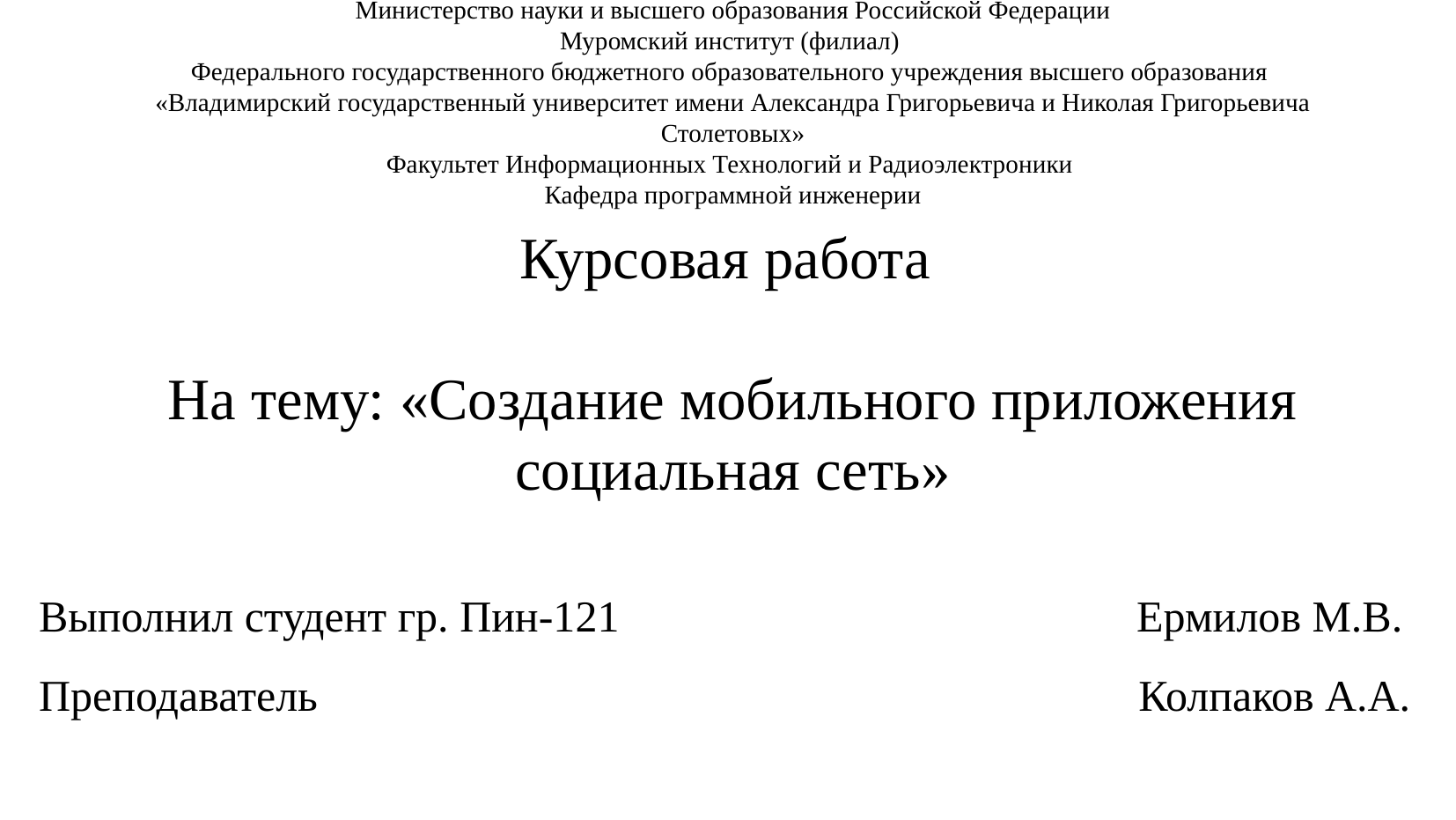

# Министерство науки и высшего образования Российской Федерации Муромский институт (филиал) Федерального государственного бюджетного образовательного учреждения высшего образования «Владимирский государственный университет имени Александра Григорьевича и Николая Григорьевича Столетовых» Факультет Информационных Технологий и Радиоэлектроники Кафедра программной инженерии
Курсовая работа
На тему: «Создание мобильного приложения социальная сеть»
Выполнил студент гр. Пин-121                                               Ермилов М.В.
Преподаватель	                                                                Колпаков А.А.